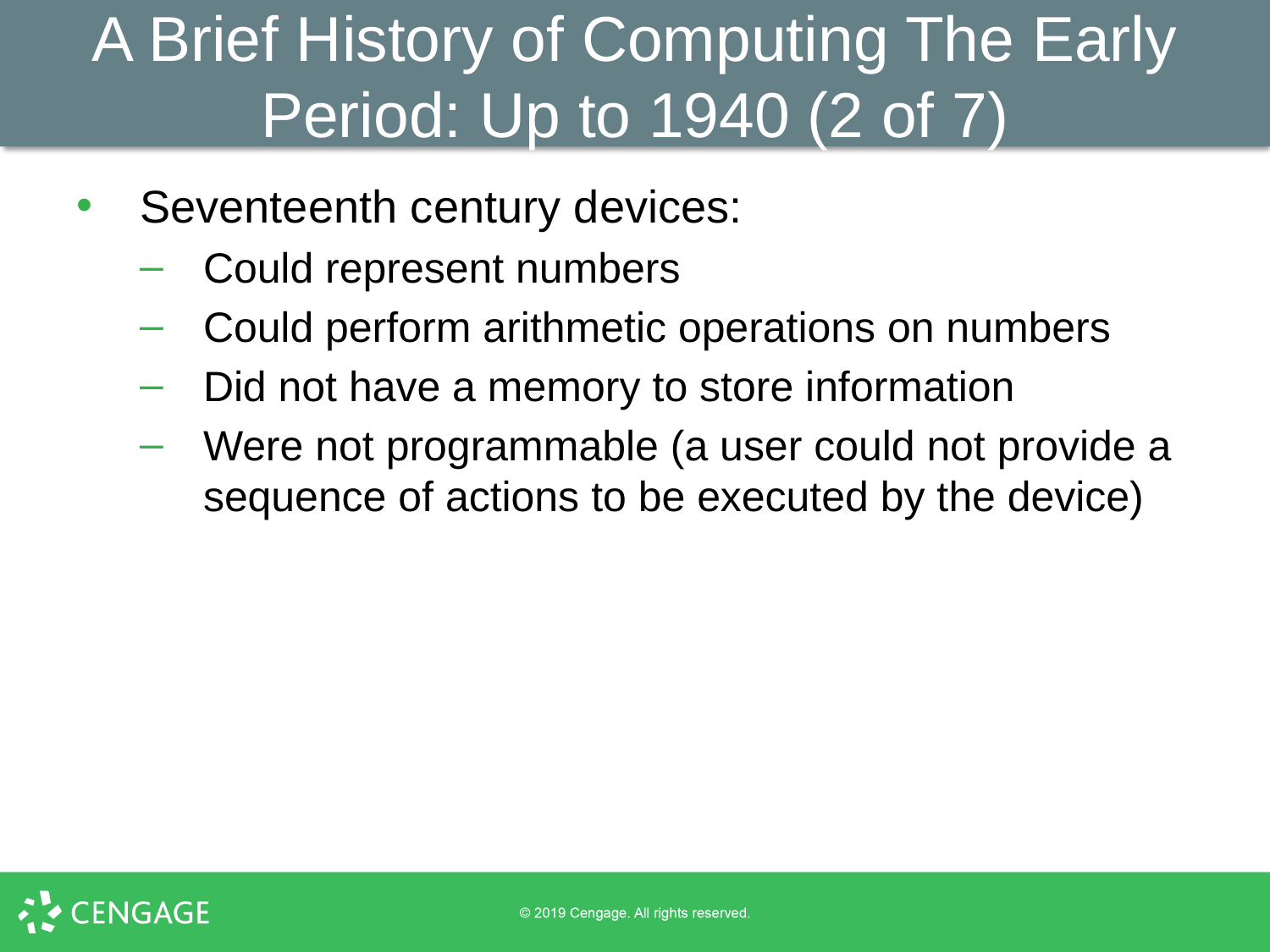

# A Brief History of Computing The Early Period: Up to 1940 (2 of 7)
Seventeenth century devices:
Could represent numbers
Could perform arithmetic operations on numbers
Did not have a memory to store information
Were not programmable (a user could not provide a sequence of actions to be executed by the device)